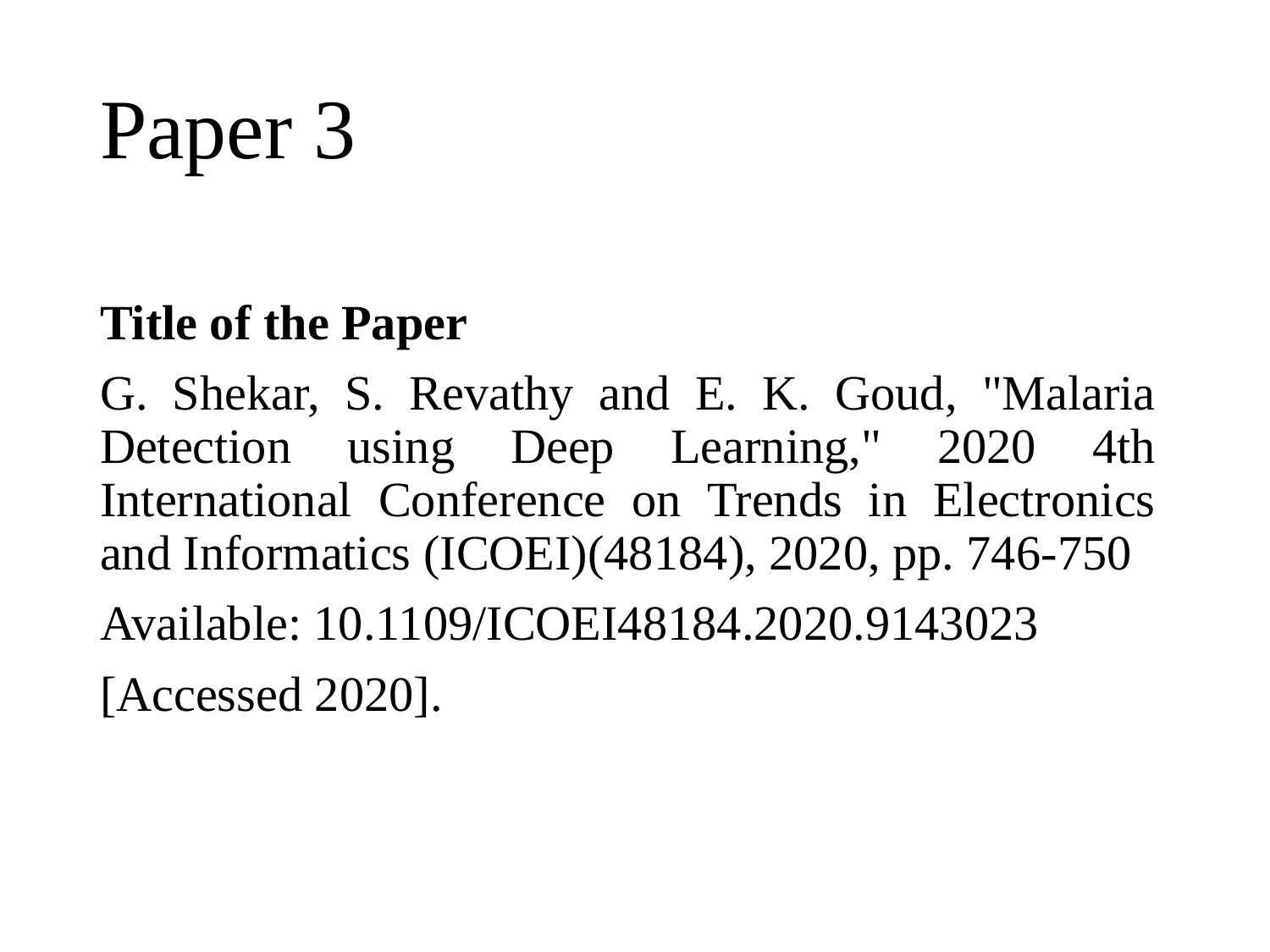

Paper 3
Title of the Paper
G. Shekar, S. Revathy and E. K. Goud, "Malaria Detection using Deep Learning," 2020 4th International Conference on Trends in Electronics and Informatics (ICOEI)(48184), 2020, pp. 746-750
Available: 10.1109/ICOEI48184.2020.9143023
[Accessed 2020].